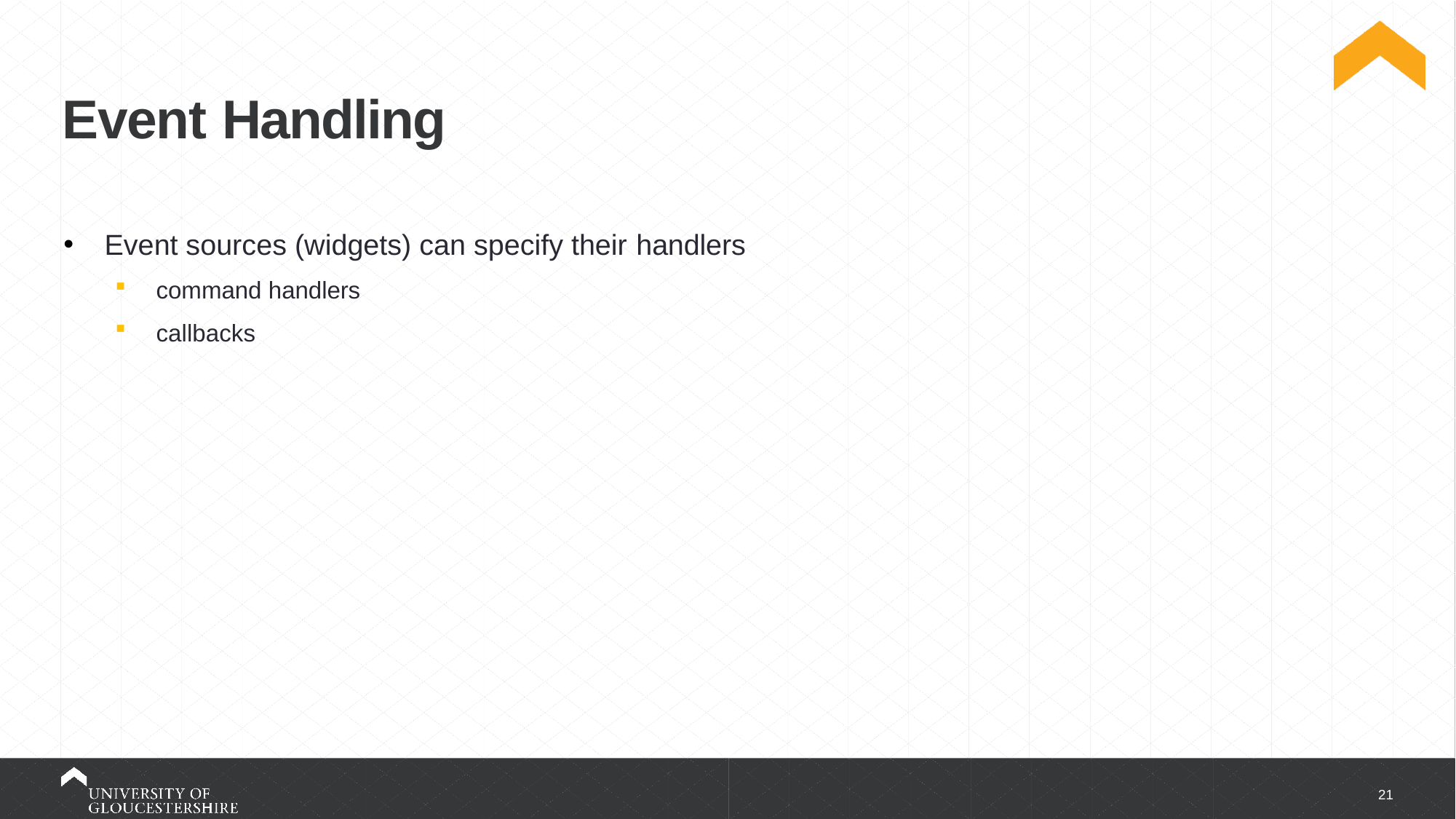

Event Handling
Event sources (widgets) can specify their handlers
command handlers
callbacks